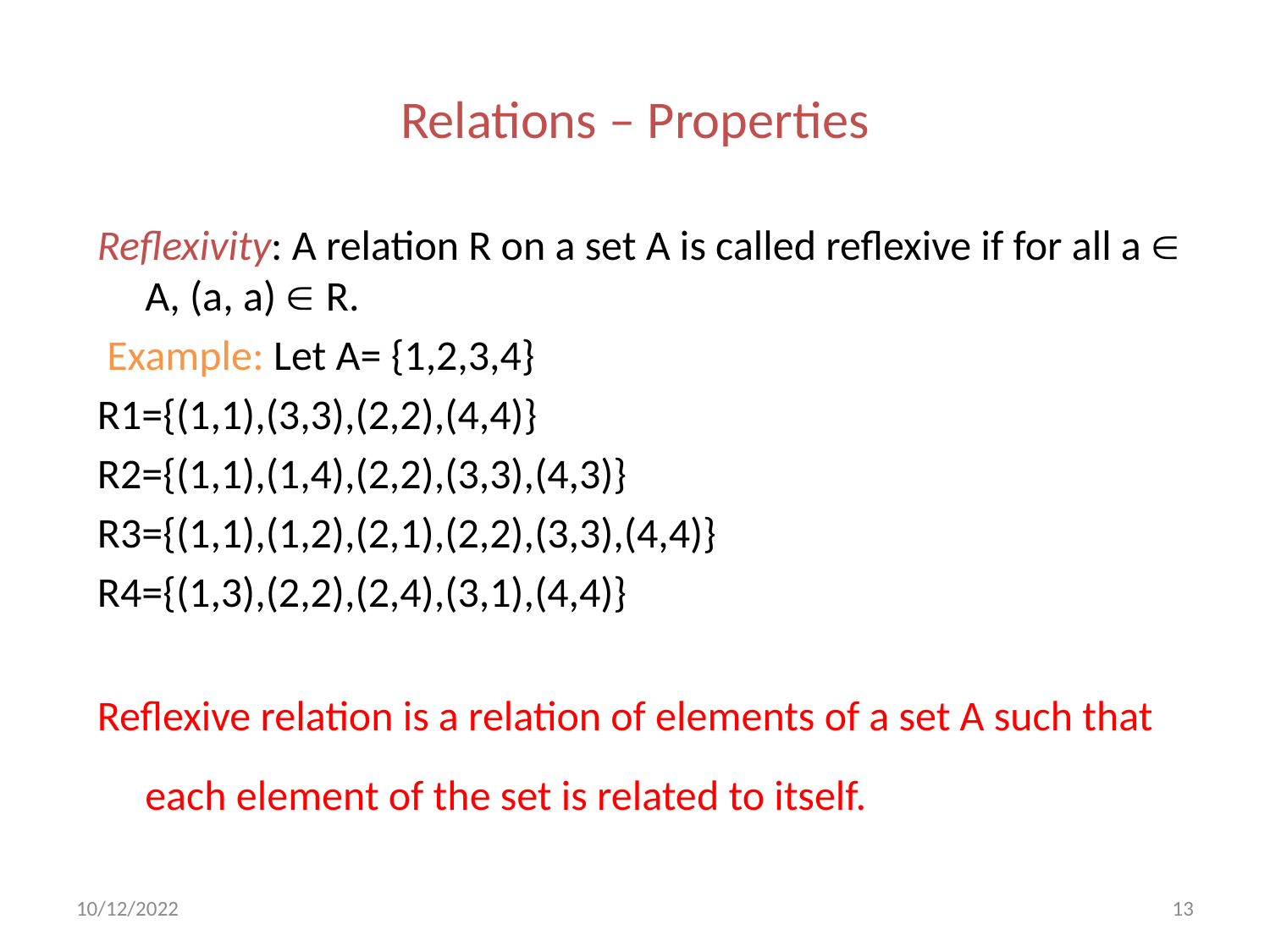

# Relations – Properties
Reflexivity: A relation R on a set A is called reflexive if for all a ∈ A, (a, a) ∈ R.
 Example: Let A= {1,2,3,4}
R1={(1,1),(3,3),(2,2),(4,4)}
R2={(1,1),(1,4),(2,2),(3,3),(4,3)}
R3={(1,1),(1,2),(2,1),(2,2),(3,3),(4,4)}
R4={(1,3),(2,2),(2,4),(3,1),(4,4)}

Reflexive relation is a relation of elements of a set A such that each element of the set is related to itself.

10/12/2022
13